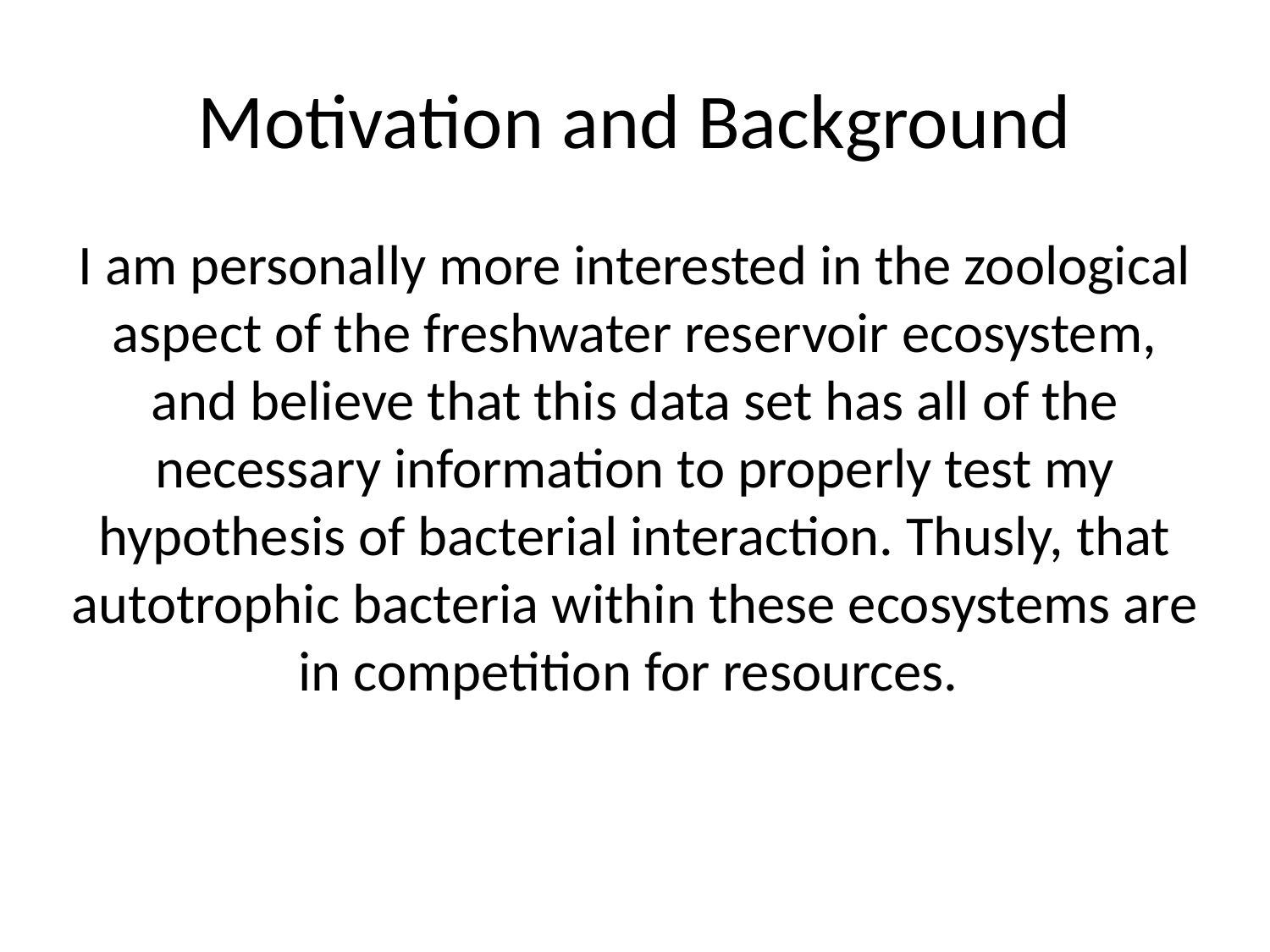

# Motivation and Background
I am personally more interested in the zoological aspect of the freshwater reservoir ecosystem, and believe that this data set has all of the necessary information to properly test my hypothesis of bacterial interaction. Thusly, that autotrophic bacteria within these ecosystems are in competition for resources.